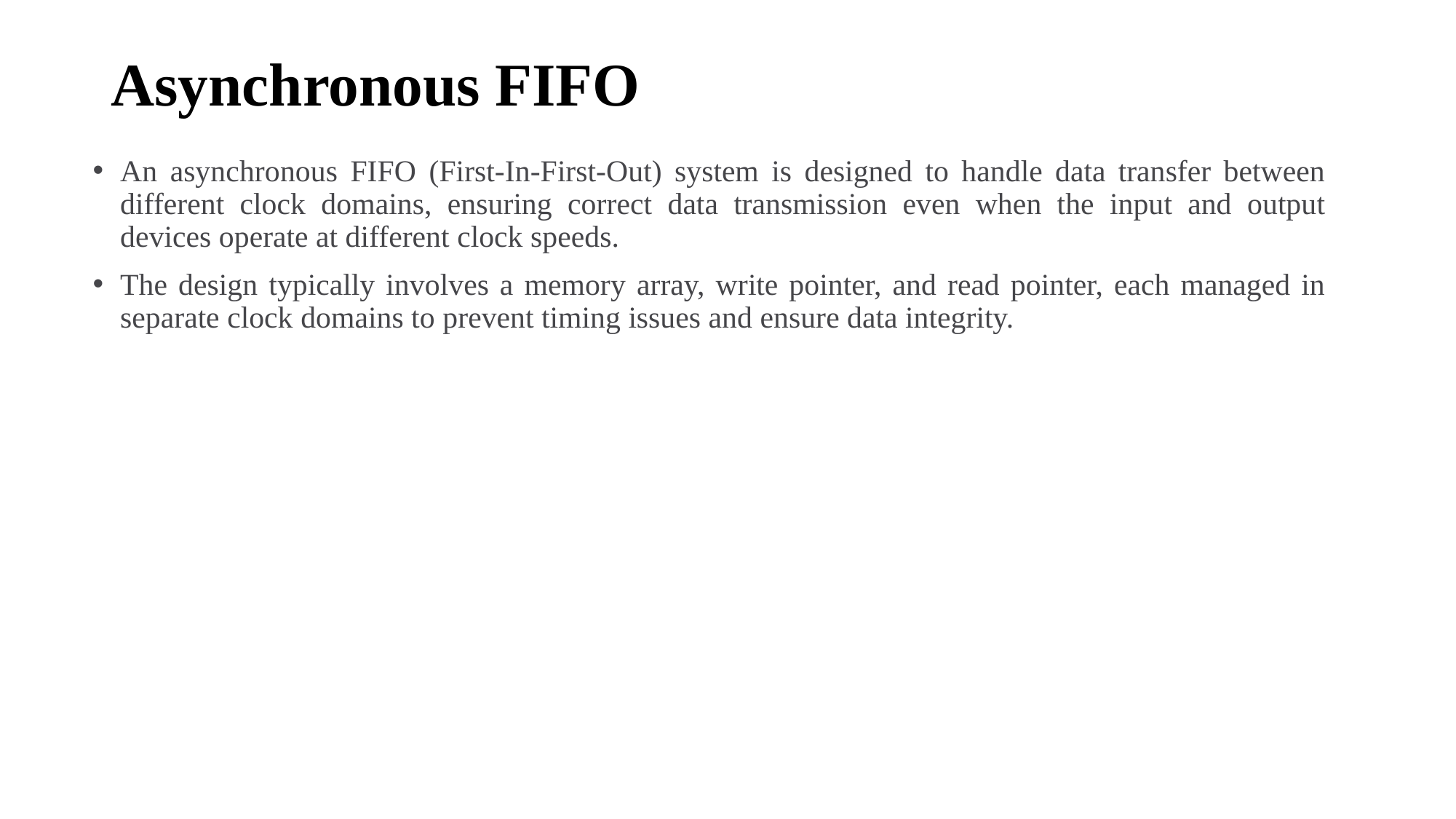

# Asynchronous FIFO
An asynchronous FIFO (First-In-First-Out) system is designed to handle data transfer between different clock domains, ensuring correct data transmission even when the input and output devices operate at different clock speeds.
The design typically involves a memory array, write pointer, and read pointer, each managed in separate clock domains to prevent timing issues and ensure data integrity.